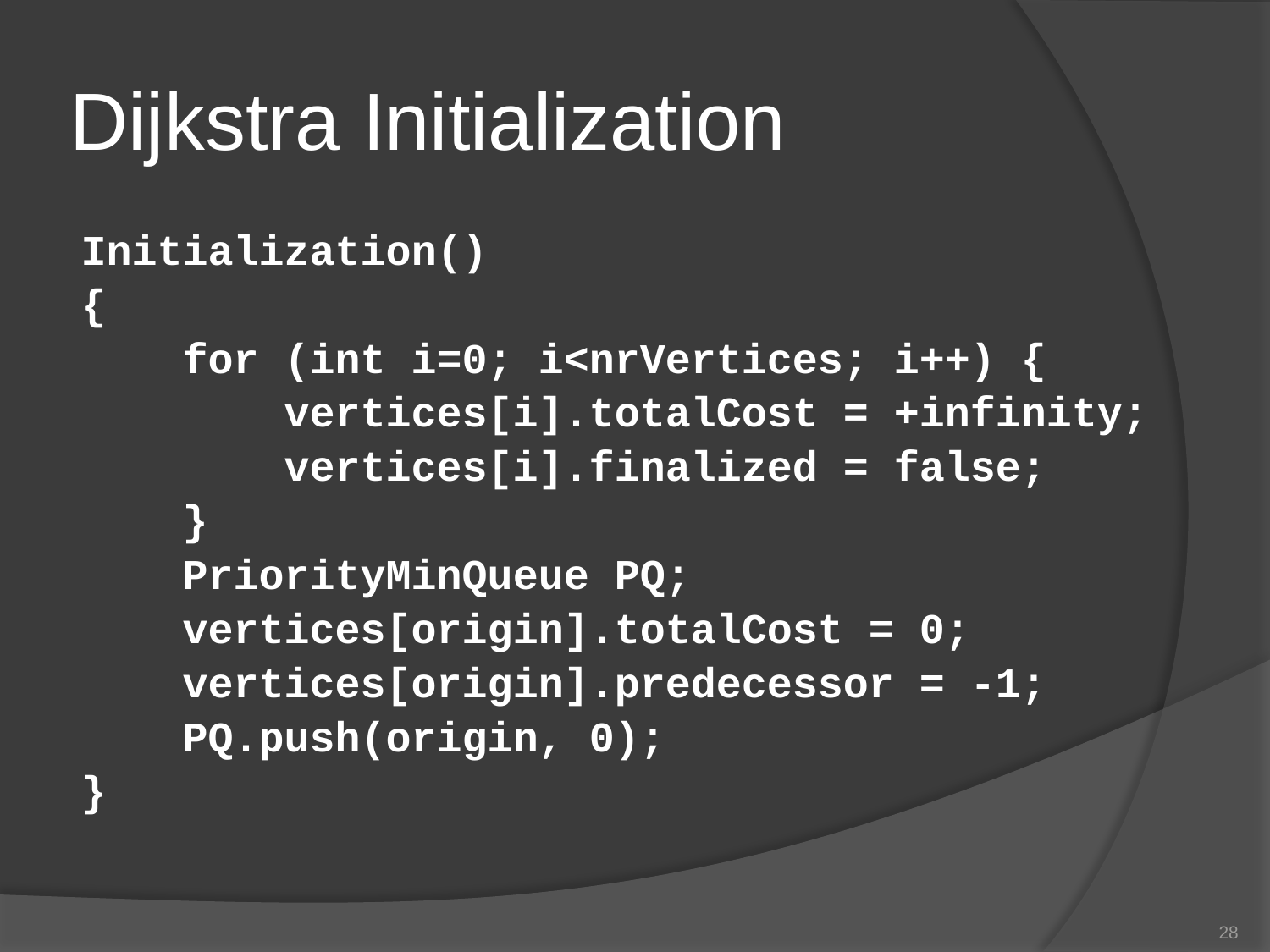

# Dijkstra Initialization
Initialization()
{
    for (int i=0; i<nrVertices; i++) {
        vertices[i].totalCost = +infinity;
        vertices[i].finalized = false;
    }
    PriorityMinQueue PQ;
    vertices[origin].totalCost = 0;
    vertices[origin].predecessor = -1;
    PQ.push(origin, 0);
}
28